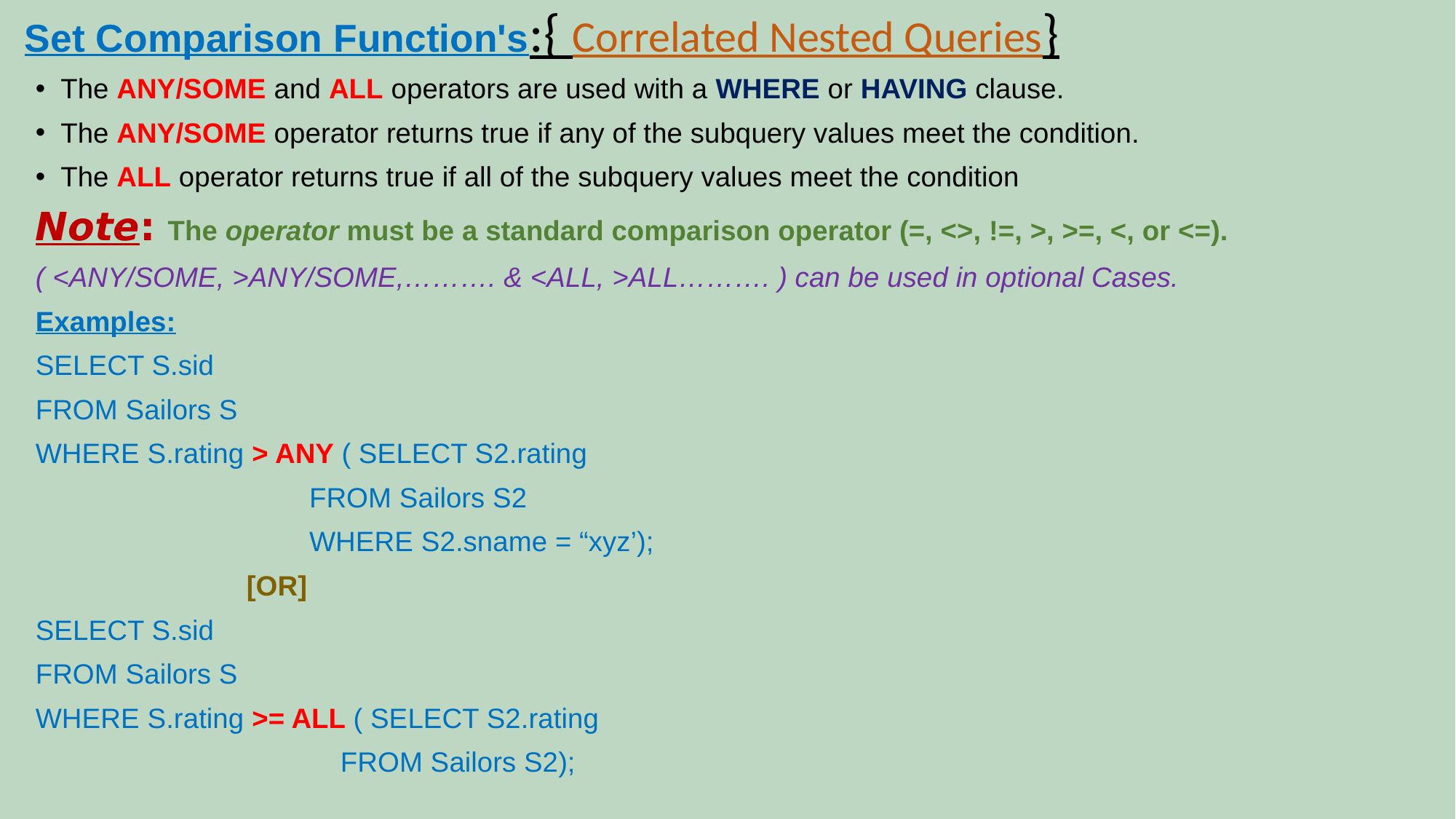

# Set Comparison Function's:{ Correlated Nested Queries}
The ANY/SOME and ALL operators are used with a WHERE or HAVING clause.
The ANY/SOME operator returns true if any of the subquery values meet the condition.
The ALL operator returns true if all of the subquery values meet the condition
Note: The operator must be a standard comparison operator (=, <>, !=, >, >=, <, or <=).
( <ANY/SOME, >ANY/SOME,………. & <ALL, >ALL………. ) can be used in optional Cases.
Examples:
SELECT S.sid
FROM Sailors S
WHERE S.rating > ANY ( SELECT S2.rating
                                   FROM Sailors S2
                                   WHERE S2.sname = “xyz’);
                           [OR]
SELECT S.sid
FROM Sailors S
WHERE S.rating >= ALL ( SELECT S2.rating
                                       FROM Sailors S2);